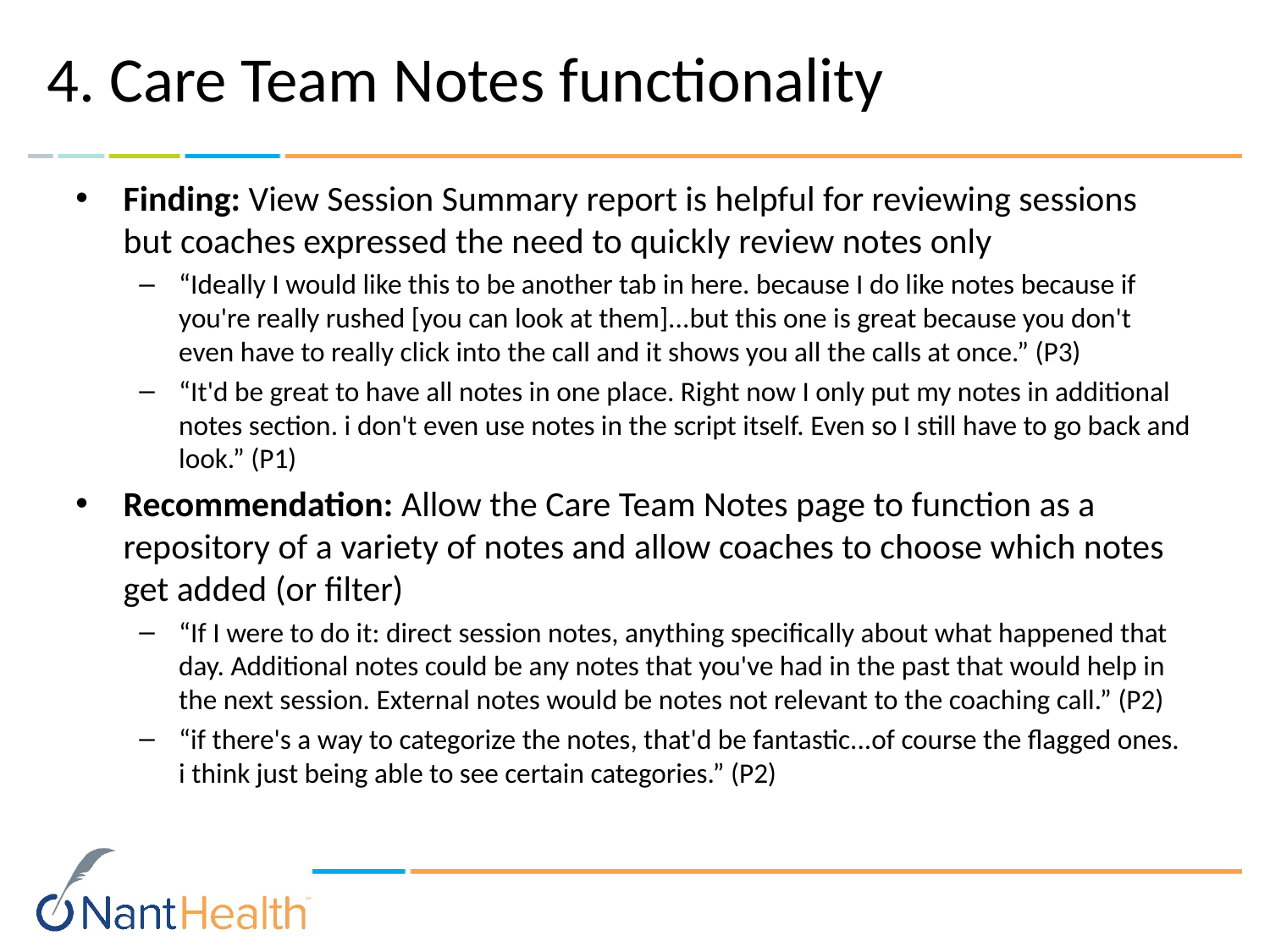

# 4. Care Team Notes functionality
Finding: View Session Summary report is helpful for reviewing sessions but coaches expressed the need to quickly review notes only
“Ideally I would like this to be another tab in here. because I do like notes because if you're really rushed [you can look at them]...but this one is great because you don't even have to really click into the call and it shows you all the calls at once.” (P3)
“It'd be great to have all notes in one place. Right now I only put my notes in additional notes section. i don't even use notes in the script itself. Even so I still have to go back and look.” (P1)
Recommendation: Allow the Care Team Notes page to function as a repository of a variety of notes and allow coaches to choose which notes get added (or filter)
“If I were to do it: direct session notes, anything specifically about what happened that day. Additional notes could be any notes that you've had in the past that would help in the next session. External notes would be notes not relevant to the coaching call.” (P2)
“if there's a way to categorize the notes, that'd be fantastic...of course the flagged ones. i think just being able to see certain categories.” (P2)